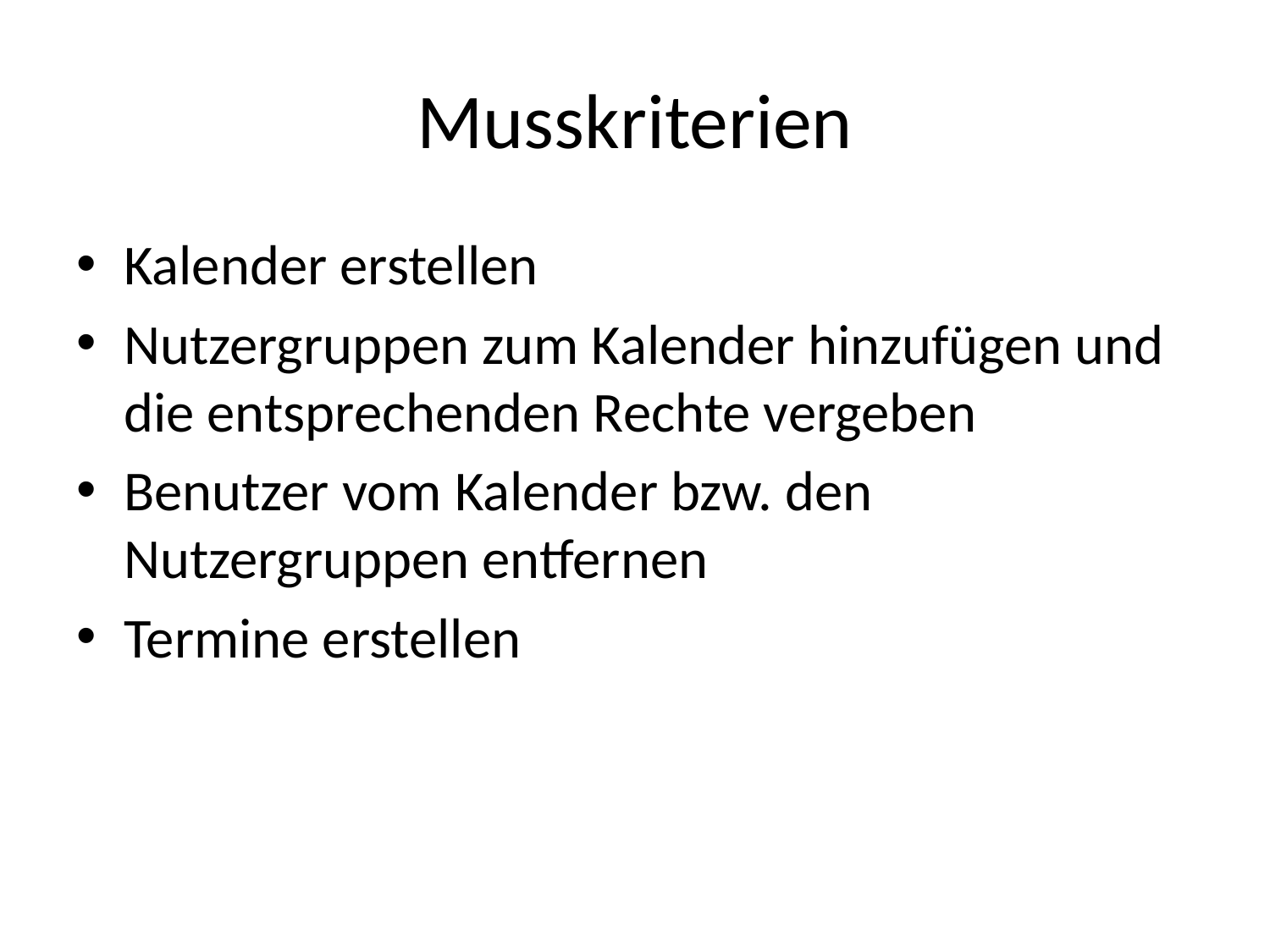

# Musskriterien
Kalender erstellen
Nutzergruppen zum Kalender hinzufügen und die entsprechenden Rechte vergeben
Benutzer vom Kalender bzw. den Nutzergruppen entfernen
Termine erstellen